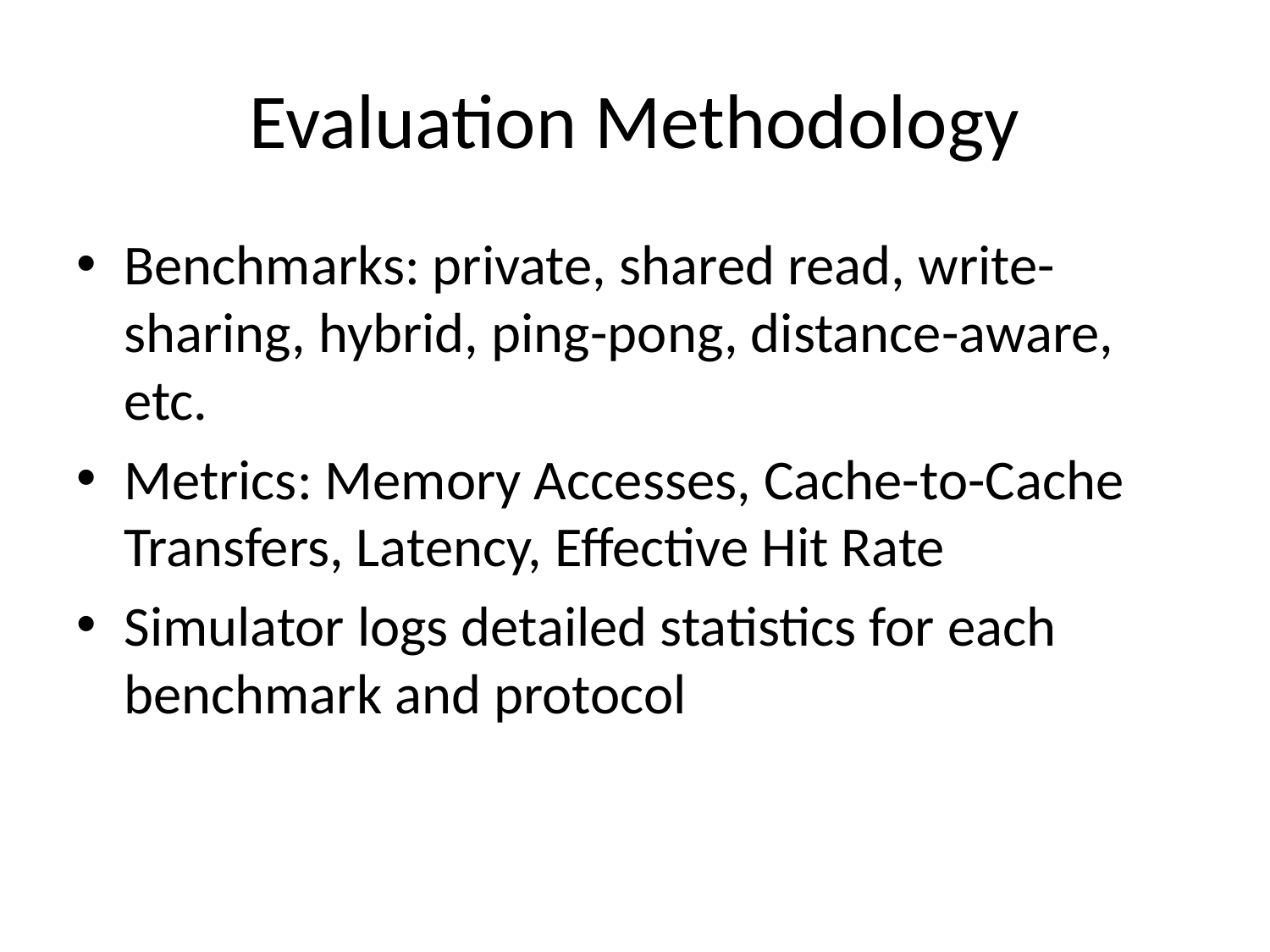

# Evaluation Methodology
Benchmarks: private, shared read, write-sharing, hybrid, ping-pong, distance-aware, etc.
Metrics: Memory Accesses, Cache-to-Cache Transfers, Latency, Effective Hit Rate
Simulator logs detailed statistics for each benchmark and protocol